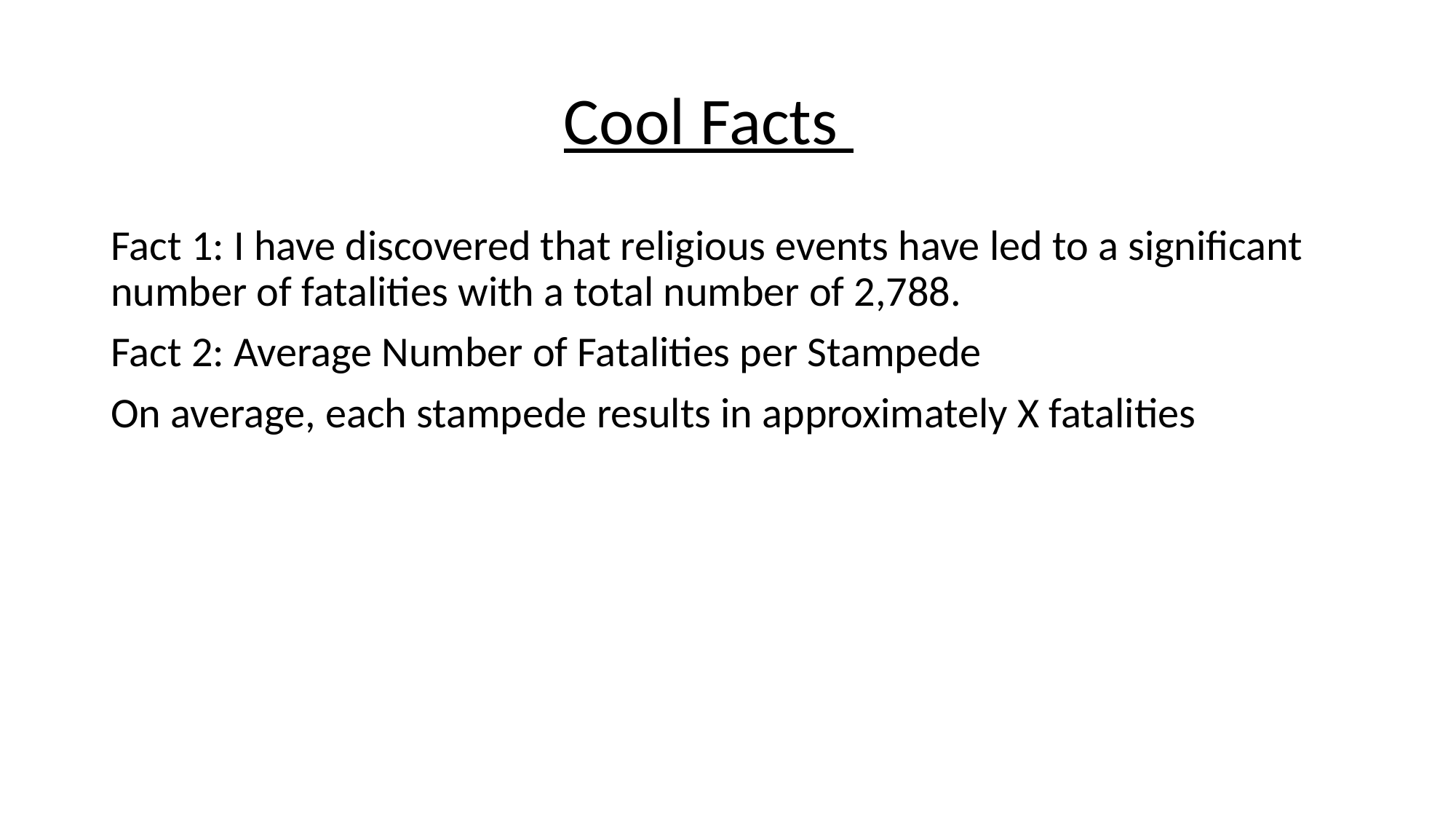

# Cool Facts
Fact 1: I have discovered that religious events have led to a significant number of fatalities with a total number of 2,788.
Fact 2: Average Number of Fatalities per Stampede
On average, each stampede results in approximately X fatalities